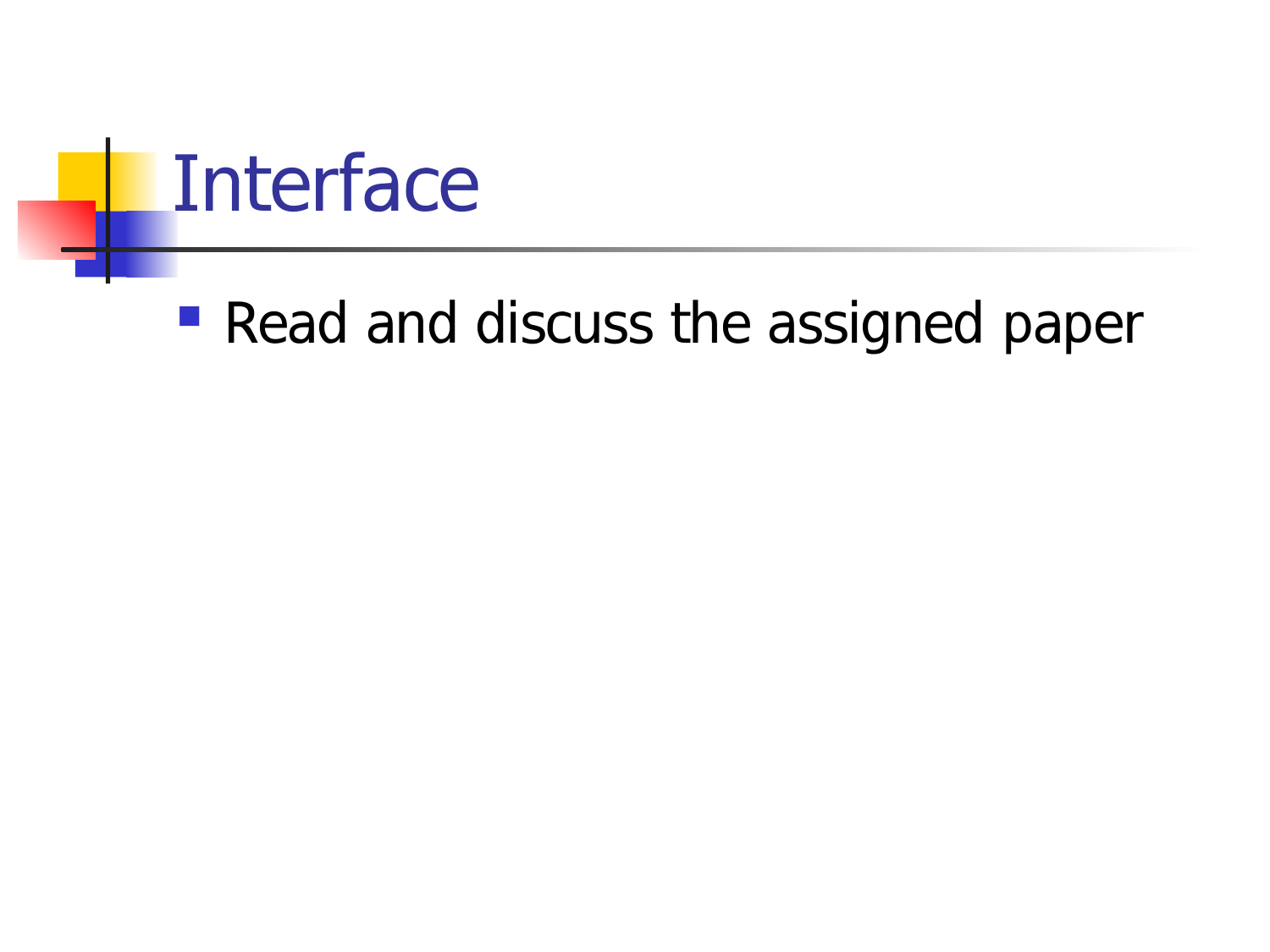

# Interface
Read and discuss the assigned paper